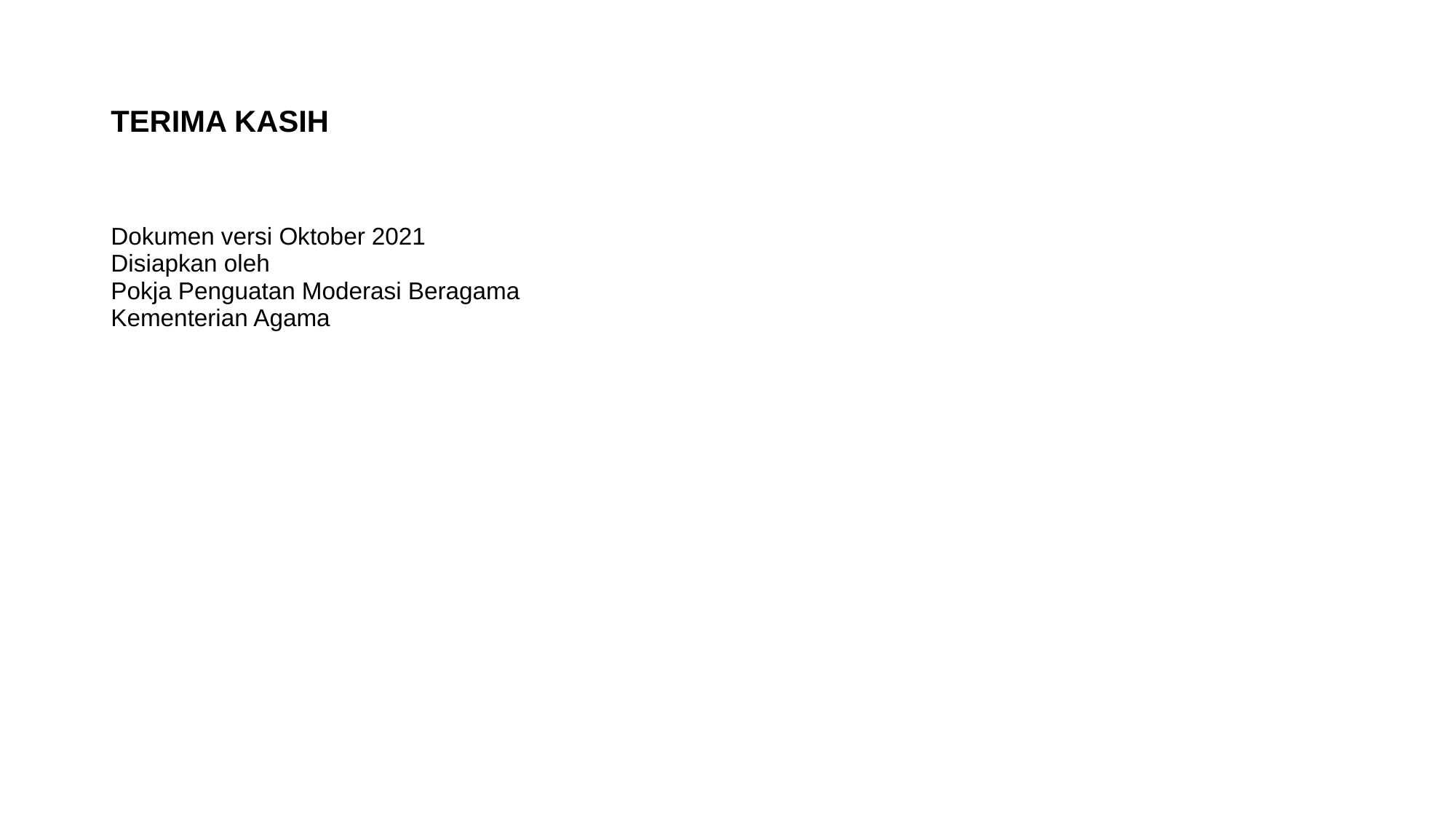

# TERIMA KASIH
Dokumen versi Oktober 2021
Disiapkan oleh
Pokja Penguatan Moderasi Beragama
Kementerian Agama